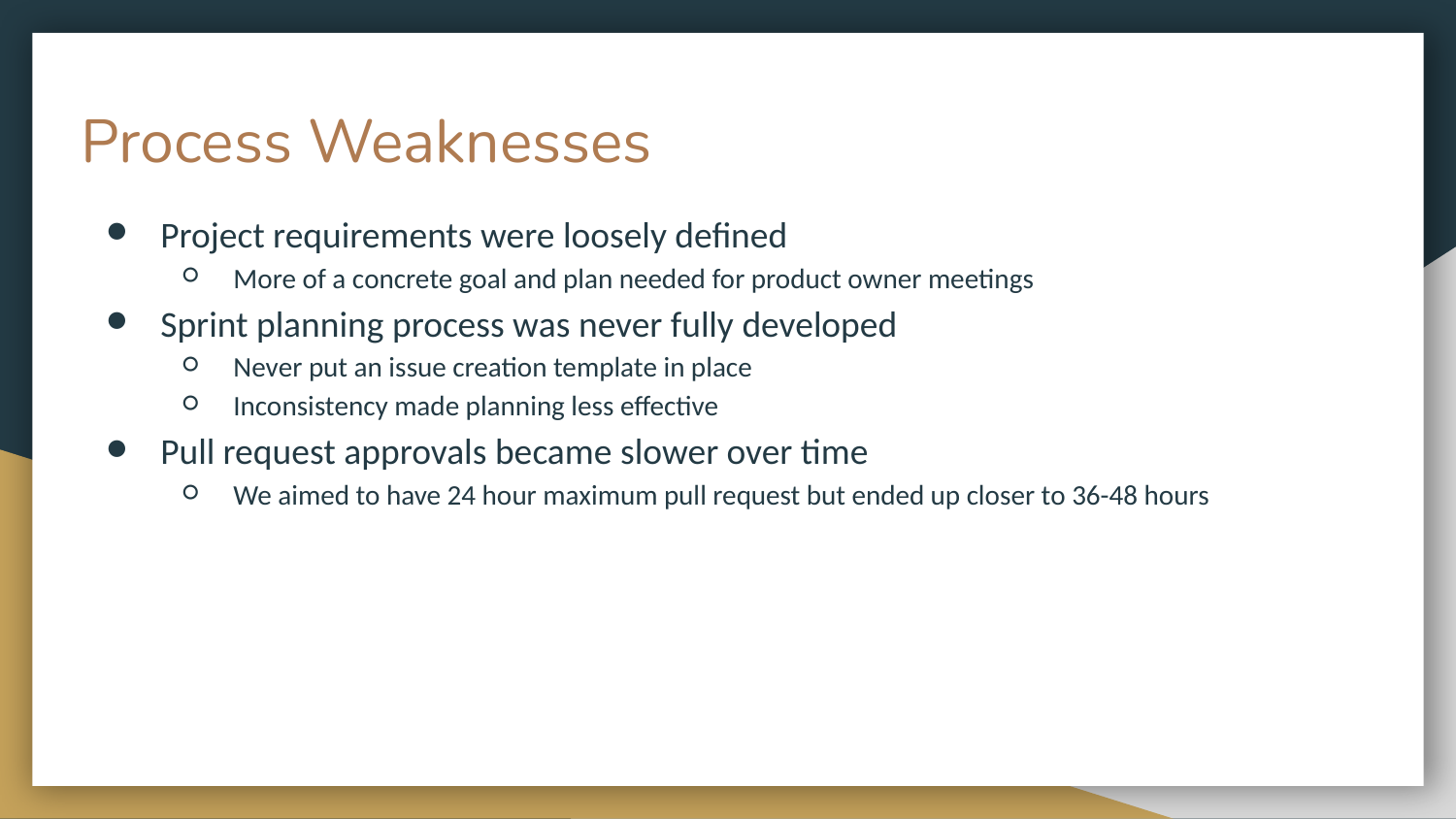

# Process Weaknesses
Project requirements were loosely defined
More of a concrete goal and plan needed for product owner meetings
Sprint planning process was never fully developed
Never put an issue creation template in place
Inconsistency made planning less effective
Pull request approvals became slower over time
We aimed to have 24 hour maximum pull request but ended up closer to 36-48 hours